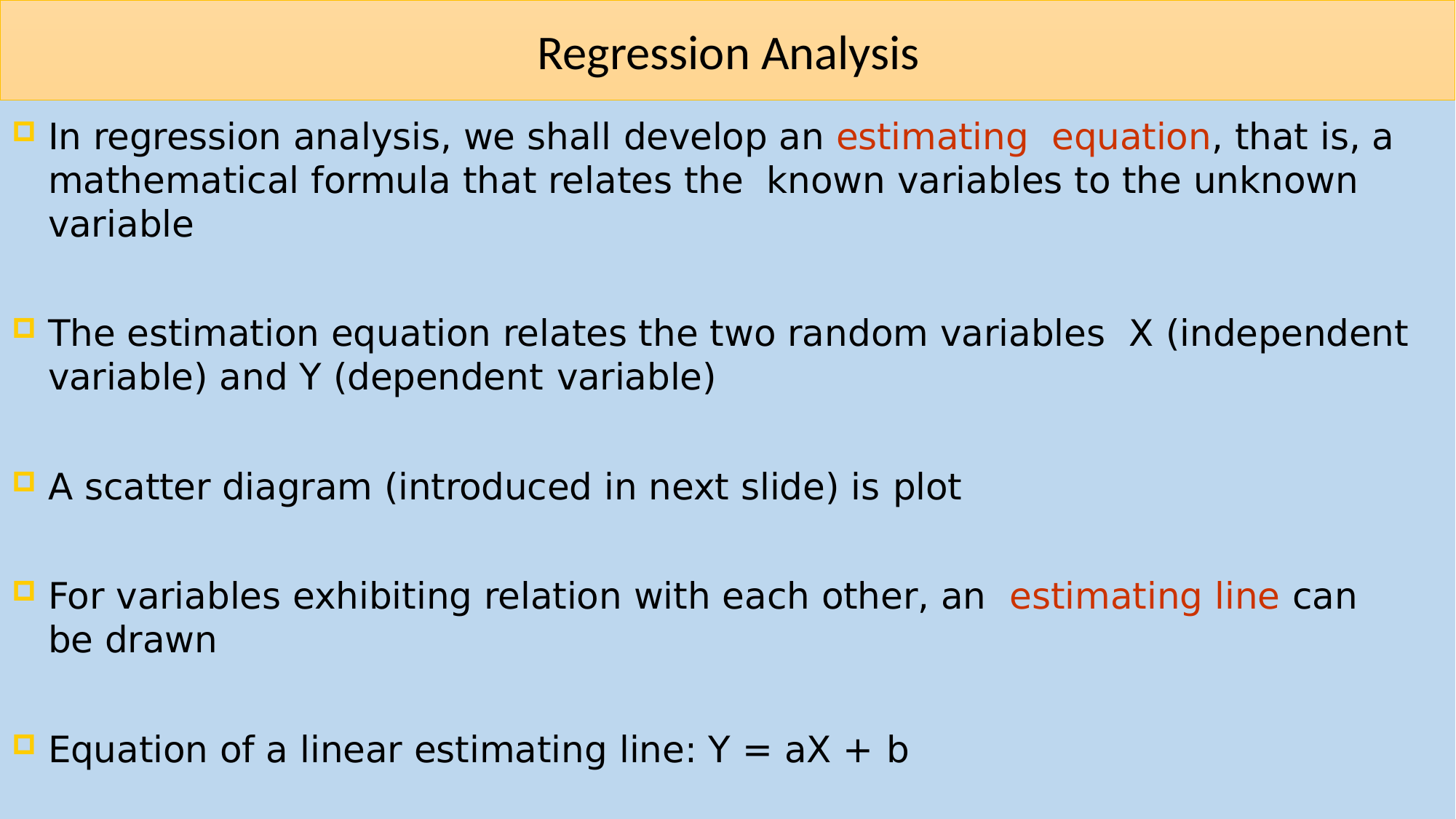

# Regression Analysis
In regression analysis, we shall develop an estimating  equation, that is, a mathematical formula that relates the  known variables to the unknown variable

The estimation equation relates the two random variables  X (independent variable) and Y (dependent variable)

A scatter diagram (introduced in next slide) is plot

For variables exhibiting relation with each other, an  estimating line can be drawn

Equation of a linear estimating line: Y = aX + b